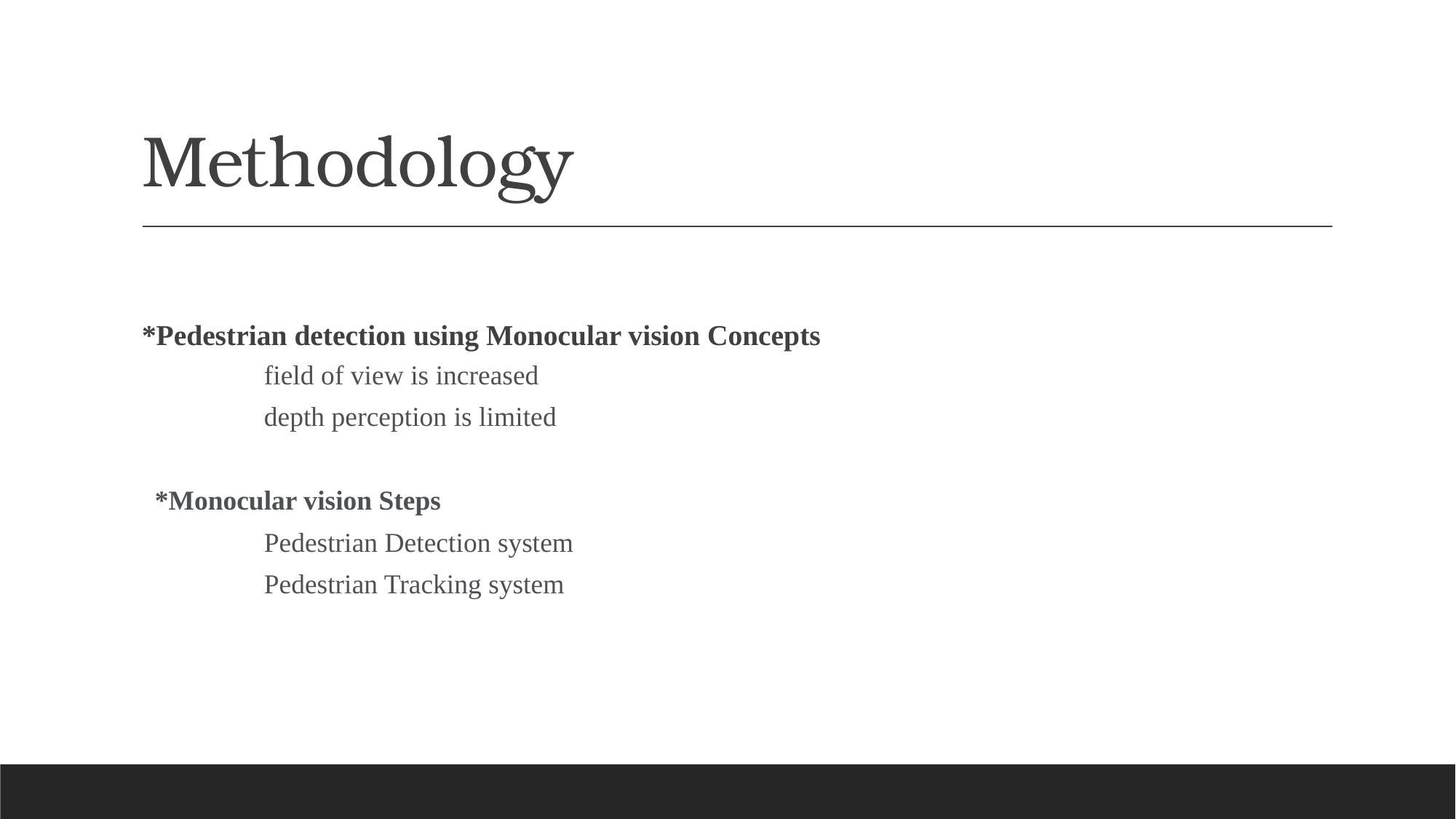

# Methodology

*Pedestrian detection using Monocular vision Concepts
	field of view is increased
	depth perception is limited

*Monocular vision Steps
	Pedestrian Detection system
	Pedestrian Tracking system